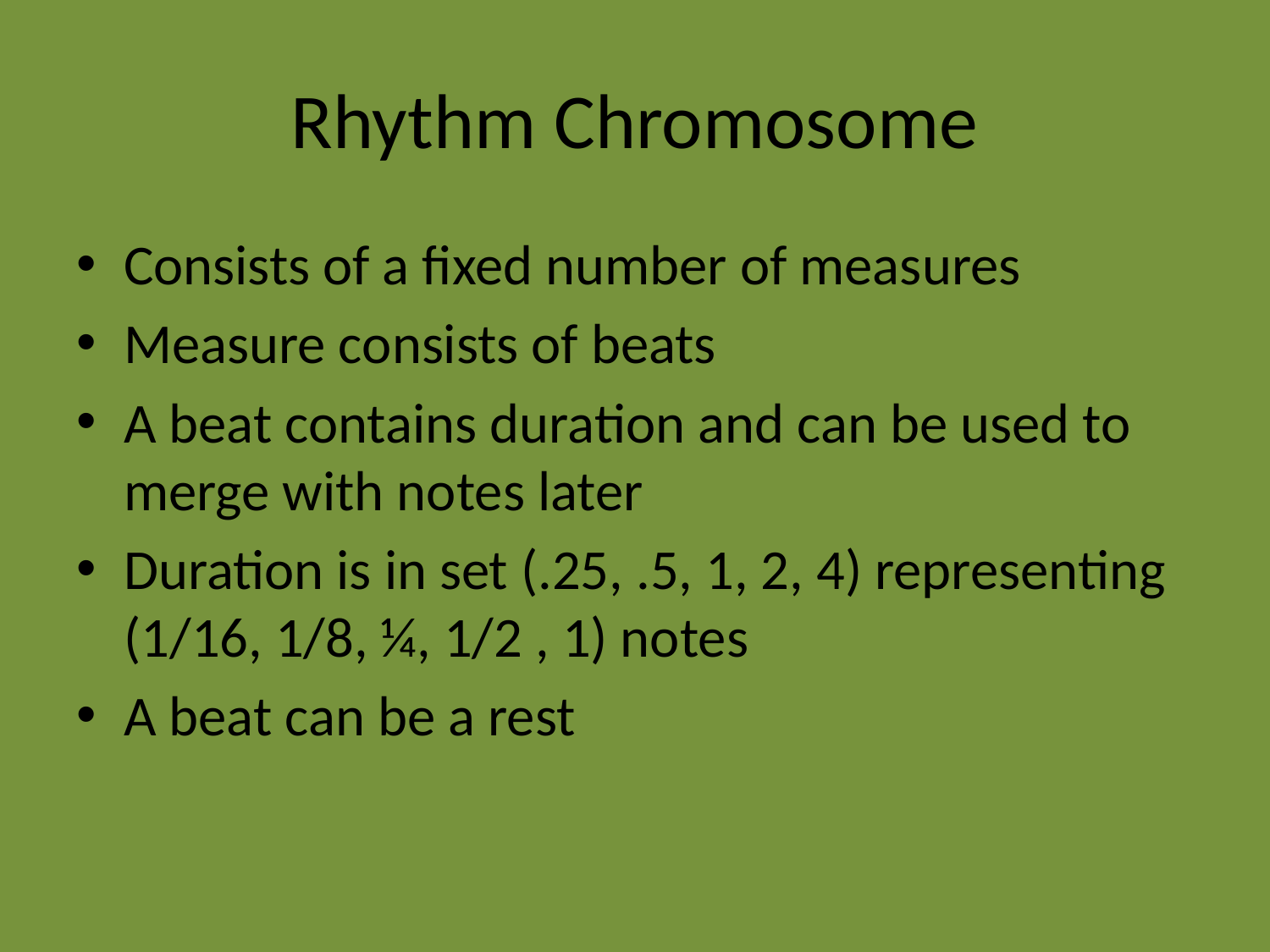

# Rhythm Chromosome
Consists of a fixed number of measures
Measure consists of beats
A beat contains duration and can be used to merge with notes later
Duration is in set (.25, .5, 1, 2, 4) representing (1/16, 1/8, ¼, 1/2 , 1) notes
A beat can be a rest